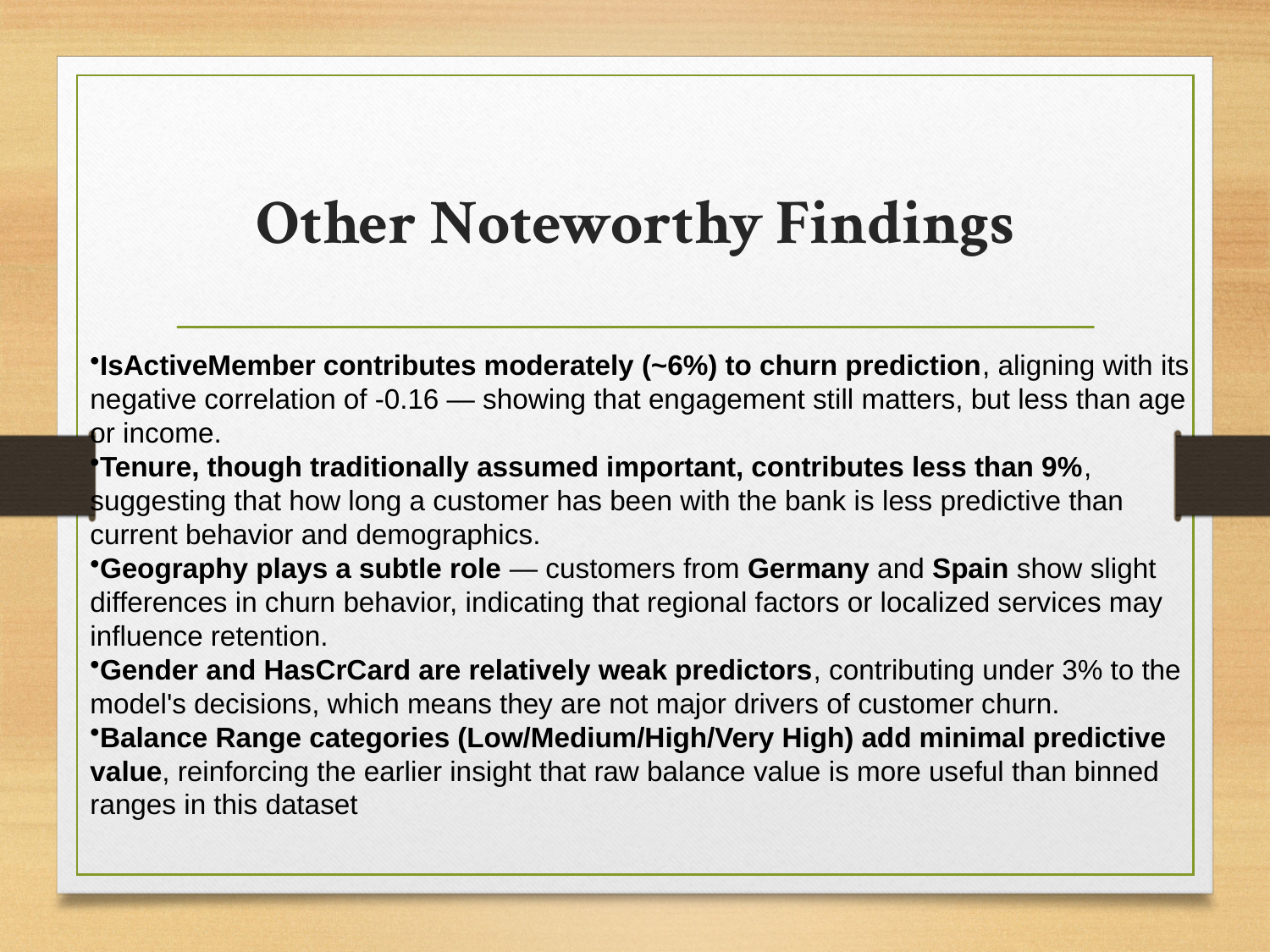

# Other Noteworthy Findings
IsActiveMember contributes moderately (~6%) to churn prediction, aligning with its negative correlation of -0.16 — showing that engagement still matters, but less than age or income.
Tenure, though traditionally assumed important, contributes less than 9%, suggesting that how long a customer has been with the bank is less predictive than current behavior and demographics.
Geography plays a subtle role — customers from Germany and Spain show slight differences in churn behavior, indicating that regional factors or localized services may influence retention.
Gender and HasCrCard are relatively weak predictors, contributing under 3% to the model's decisions, which means they are not major drivers of customer churn.
Balance Range categories (Low/Medium/High/Very High) add minimal predictive value, reinforcing the earlier insight that raw balance value is more useful than binned ranges in this dataset